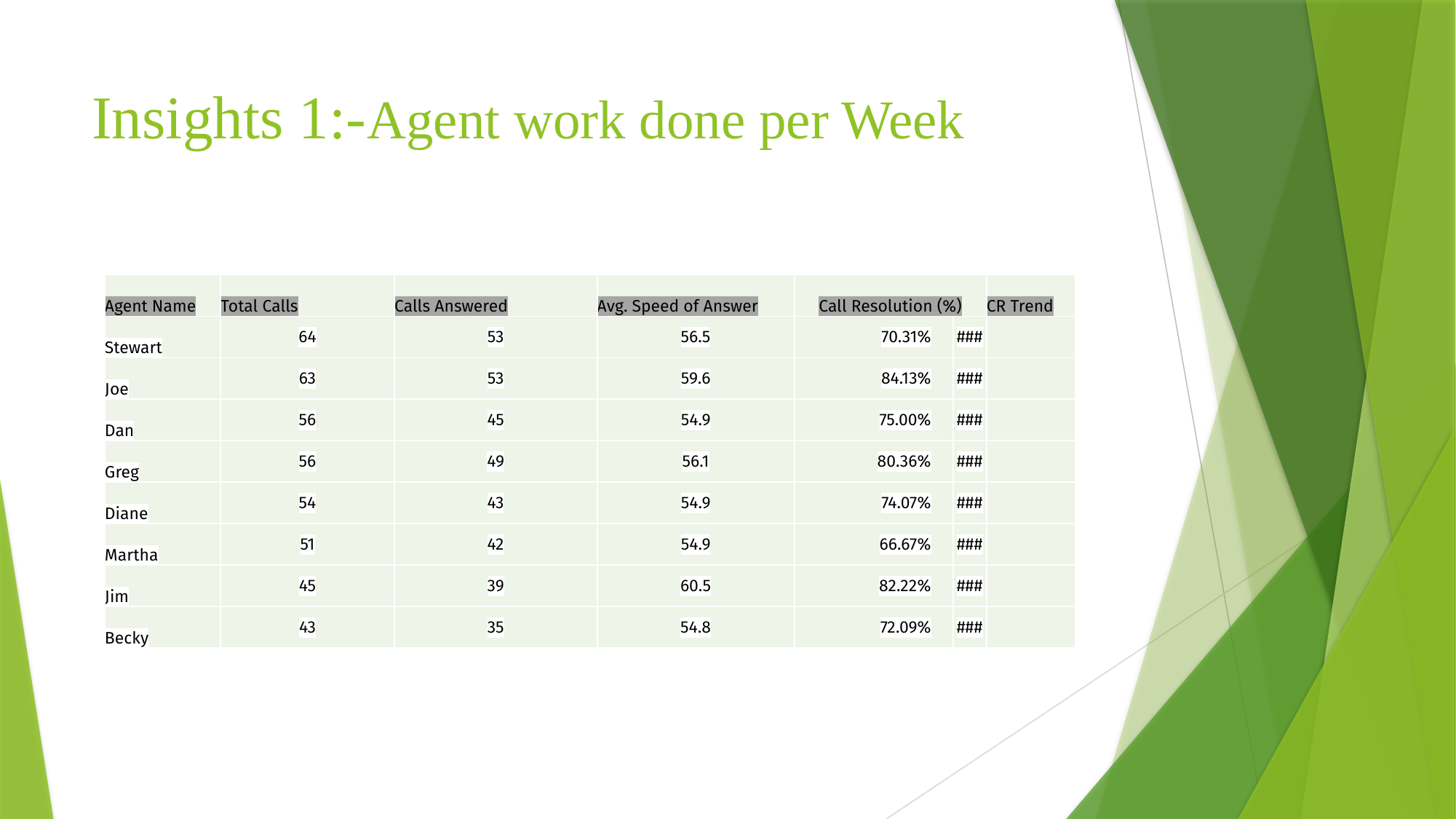

# Insights 1:-Agent work done per Week
| Agent Name | Total Calls | Calls Answered | Avg. Speed of Answer | Call Resolution (%) |  | CR Trend |
| --- | --- | --- | --- | --- | --- | --- |
| Stewart | 64 | 53 | 56.5 | 70.31% | ### |  |
| Joe | 63 | 53 | 59.6 | 84.13% | ### |  |
| Dan | 56 | 45 | 54.9 | 75.00% | ### |  |
| Greg | 56 | 49 | 56.1 | 80.36% | ### |  |
| Diane | 54 | 43 | 54.9 | 74.07% | ### |  |
| Martha | 51 | 42 | 54.9 | 66.67% | ### |  |
| Jim | 45 | 39 | 60.5 | 82.22% | ### |  |
| Becky | 43 | 35 | 54.8 | 72.09% | ### |  |